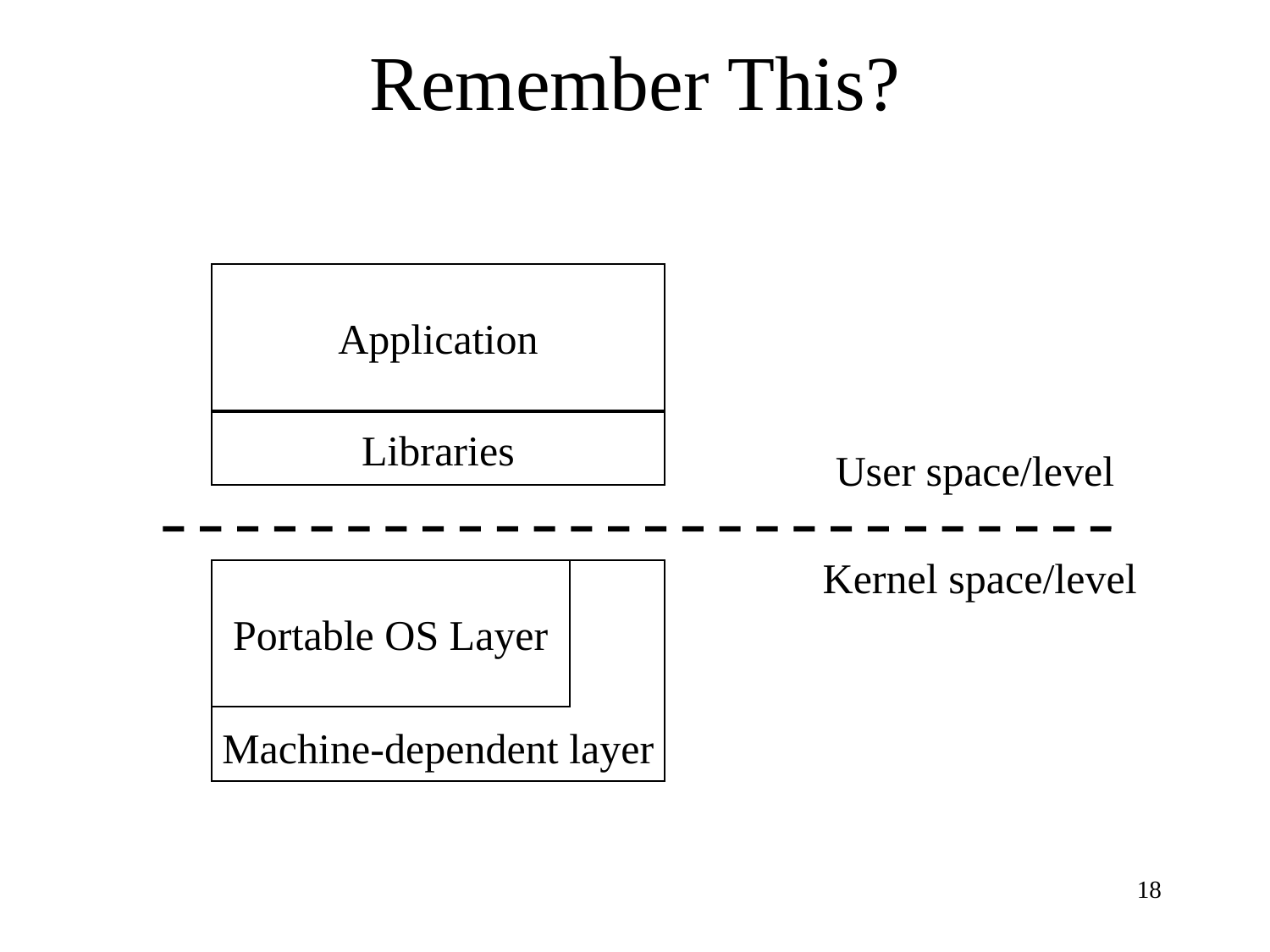

# Remember This?
Application
Libraries
User space/level

Kernel space/level
Portable OS Layer

Machine-dependent layer
18